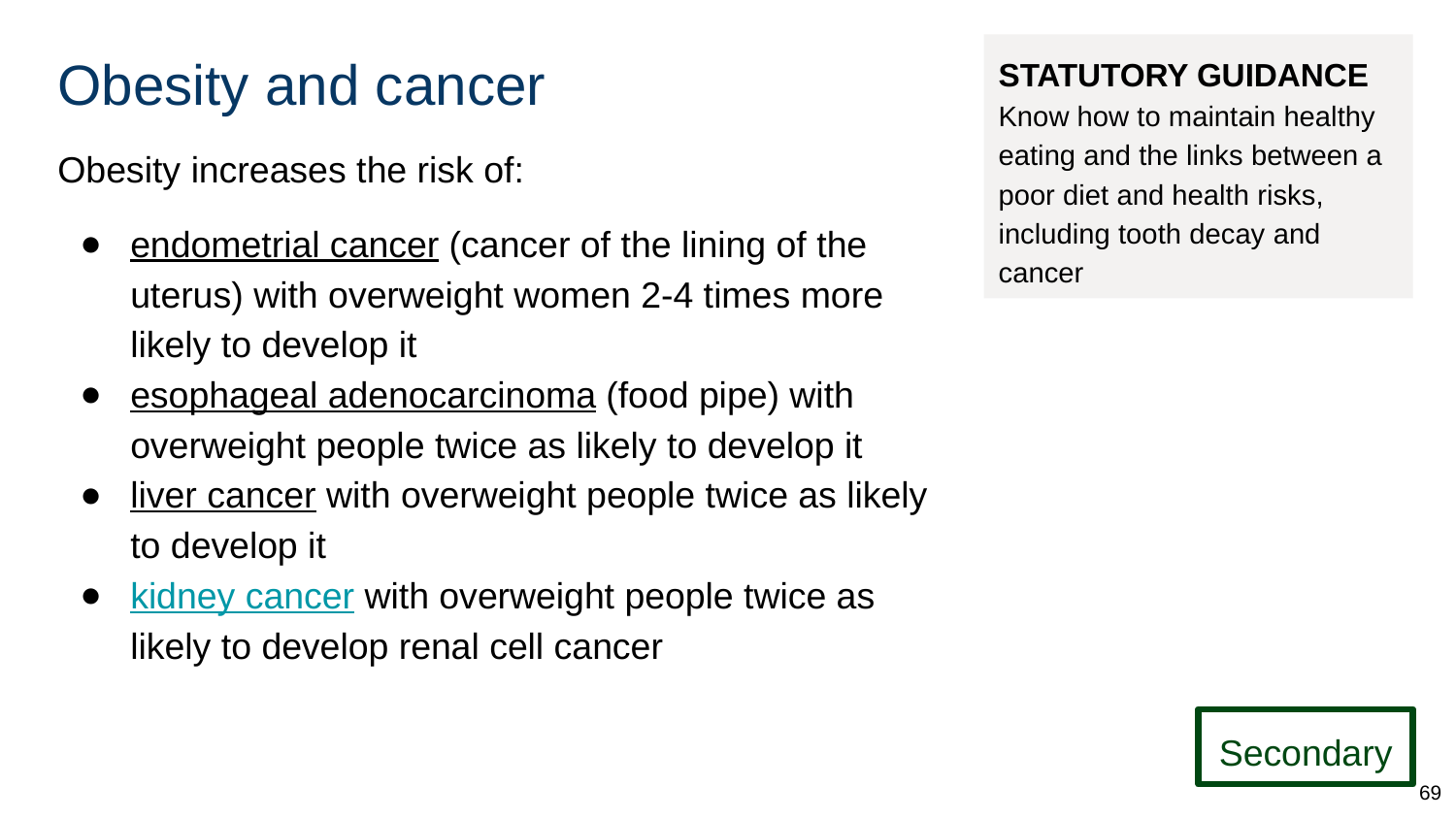

# Obesity and cancer

STATUTORY GUIDANCE
Know how to maintain healthy eating and the links between a poor diet and health risks, including tooth decay and cancer

Obesity increases the risk of:
endometrial cancer (cancer of the lining of the uterus) with overweight women 2-4 times more likely to develop it
esophageal adenocarcinoma (food pipe) with overweight people twice as likely to develop it
liver cancer with overweight people twice as likely to develop it
kidney cancer with overweight people twice as likely to develop renal cell cancer

Secondary
69